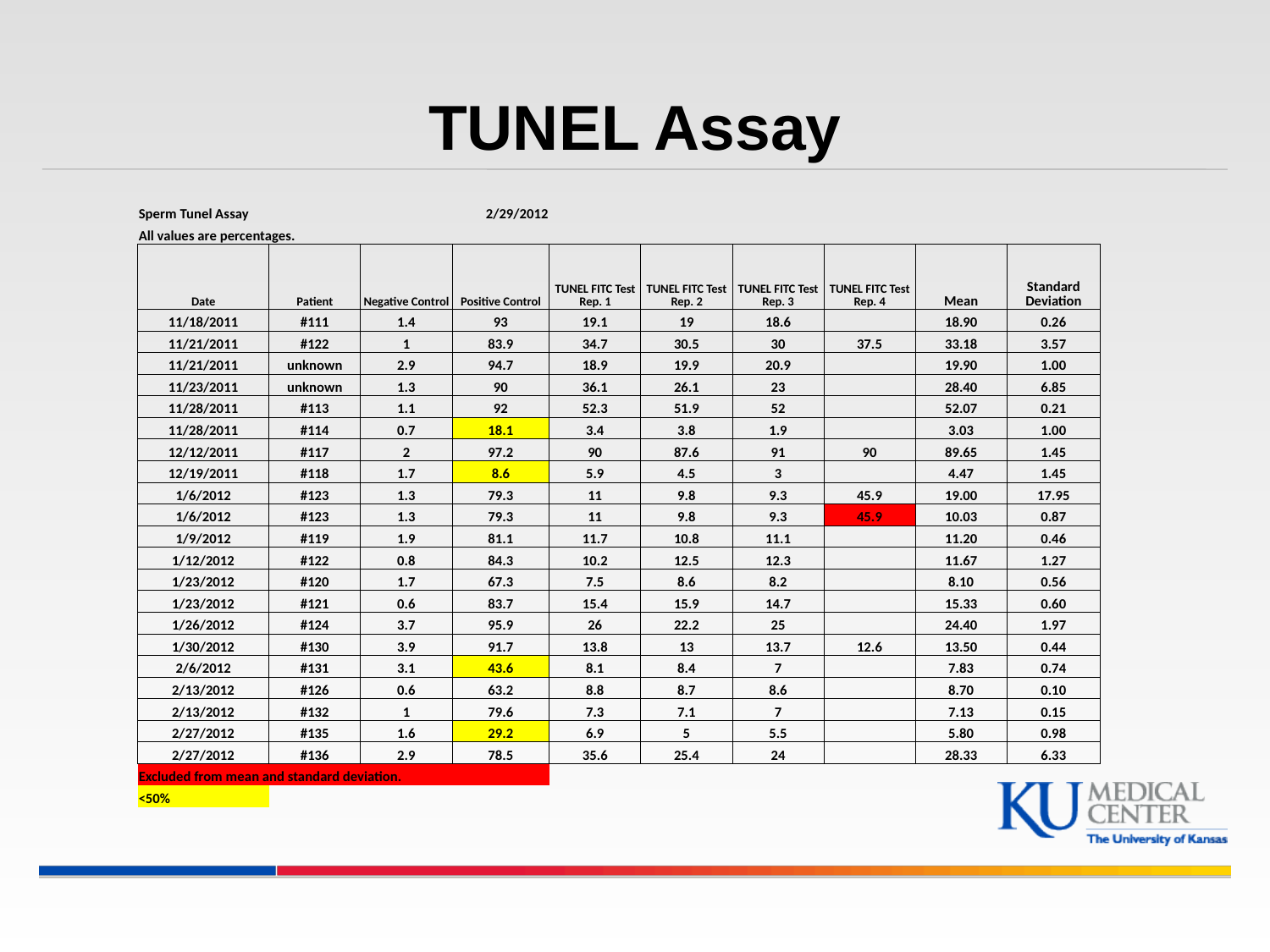

# TUNEL Assay
| Sperm Tunel Assay |  |  | 2/29/2012 |  |  |  |  |  |  |
| --- | --- | --- | --- | --- | --- | --- | --- | --- | --- |
| All values are percentages. |  |  |  |  |  |  |  |  |  |
| Date | Patient | Negative Control | Positive Control | TUNEL FITC Test Rep. 1 | TUNEL FITC Test Rep. 2 | TUNEL FITC Test Rep. 3 | TUNEL FITC Test Rep. 4 | Mean | Standard Deviation |
| 11/18/2011 | #111 | 1.4 | 93 | 19.1 | 19 | 18.6 |  | 18.90 | 0.26 |
| 11/21/2011 | #122 | 1 | 83.9 | 34.7 | 30.5 | 30 | 37.5 | 33.18 | 3.57 |
| 11/21/2011 | unknown | 2.9 | 94.7 | 18.9 | 19.9 | 20.9 |  | 19.90 | 1.00 |
| 11/23/2011 | unknown | 1.3 | 90 | 36.1 | 26.1 | 23 |  | 28.40 | 6.85 |
| 11/28/2011 | #113 | 1.1 | 92 | 52.3 | 51.9 | 52 |  | 52.07 | 0.21 |
| 11/28/2011 | #114 | 0.7 | 18.1 | 3.4 | 3.8 | 1.9 |  | 3.03 | 1.00 |
| 12/12/2011 | #117 | 2 | 97.2 | 90 | 87.6 | 91 | 90 | 89.65 | 1.45 |
| 12/19/2011 | #118 | 1.7 | 8.6 | 5.9 | 4.5 | 3 |  | 4.47 | 1.45 |
| 1/6/2012 | #123 | 1.3 | 79.3 | 11 | 9.8 | 9.3 | 45.9 | 19.00 | 17.95 |
| 1/6/2012 | #123 | 1.3 | 79.3 | 11 | 9.8 | 9.3 | 45.9 | 10.03 | 0.87 |
| 1/9/2012 | #119 | 1.9 | 81.1 | 11.7 | 10.8 | 11.1 |  | 11.20 | 0.46 |
| 1/12/2012 | #122 | 0.8 | 84.3 | 10.2 | 12.5 | 12.3 |  | 11.67 | 1.27 |
| 1/23/2012 | #120 | 1.7 | 67.3 | 7.5 | 8.6 | 8.2 |  | 8.10 | 0.56 |
| 1/23/2012 | #121 | 0.6 | 83.7 | 15.4 | 15.9 | 14.7 |  | 15.33 | 0.60 |
| 1/26/2012 | #124 | 3.7 | 95.9 | 26 | 22.2 | 25 |  | 24.40 | 1.97 |
| 1/30/2012 | #130 | 3.9 | 91.7 | 13.8 | 13 | 13.7 | 12.6 | 13.50 | 0.44 |
| 2/6/2012 | #131 | 3.1 | 43.6 | 8.1 | 8.4 | 7 |  | 7.83 | 0.74 |
| 2/13/2012 | #126 | 0.6 | 63.2 | 8.8 | 8.7 | 8.6 |  | 8.70 | 0.10 |
| 2/13/2012 | #132 | 1 | 79.6 | 7.3 | 7.1 | 7 |  | 7.13 | 0.15 |
| 2/27/2012 | #135 | 1.6 | 29.2 | 6.9 | 5 | 5.5 |  | 5.80 | 0.98 |
| 2/27/2012 | #136 | 2.9 | 78.5 | 35.6 | 25.4 | 24 |  | 28.33 | 6.33 |
| Excluded from mean and standard deviation. |  |  |  |  |  |  |  |  |  |
| <50% |  |  |  |  |  |  |  |  |  |